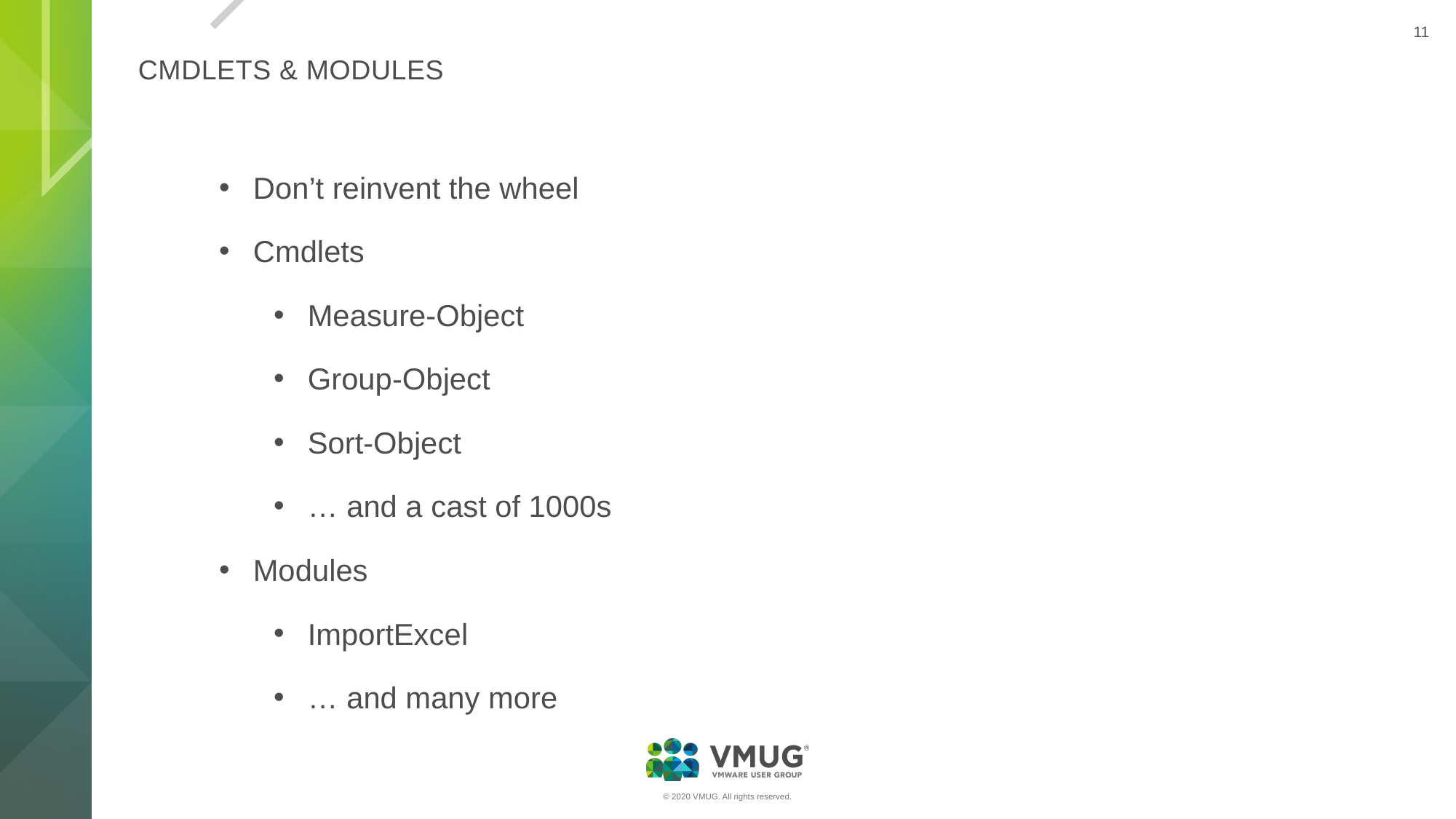

# Cmdlets & Modules
Don’t reinvent the wheel
Cmdlets
Measure-Object
Group-Object
Sort-Object
… and a cast of 1000s
Modules
ImportExcel
… and many more